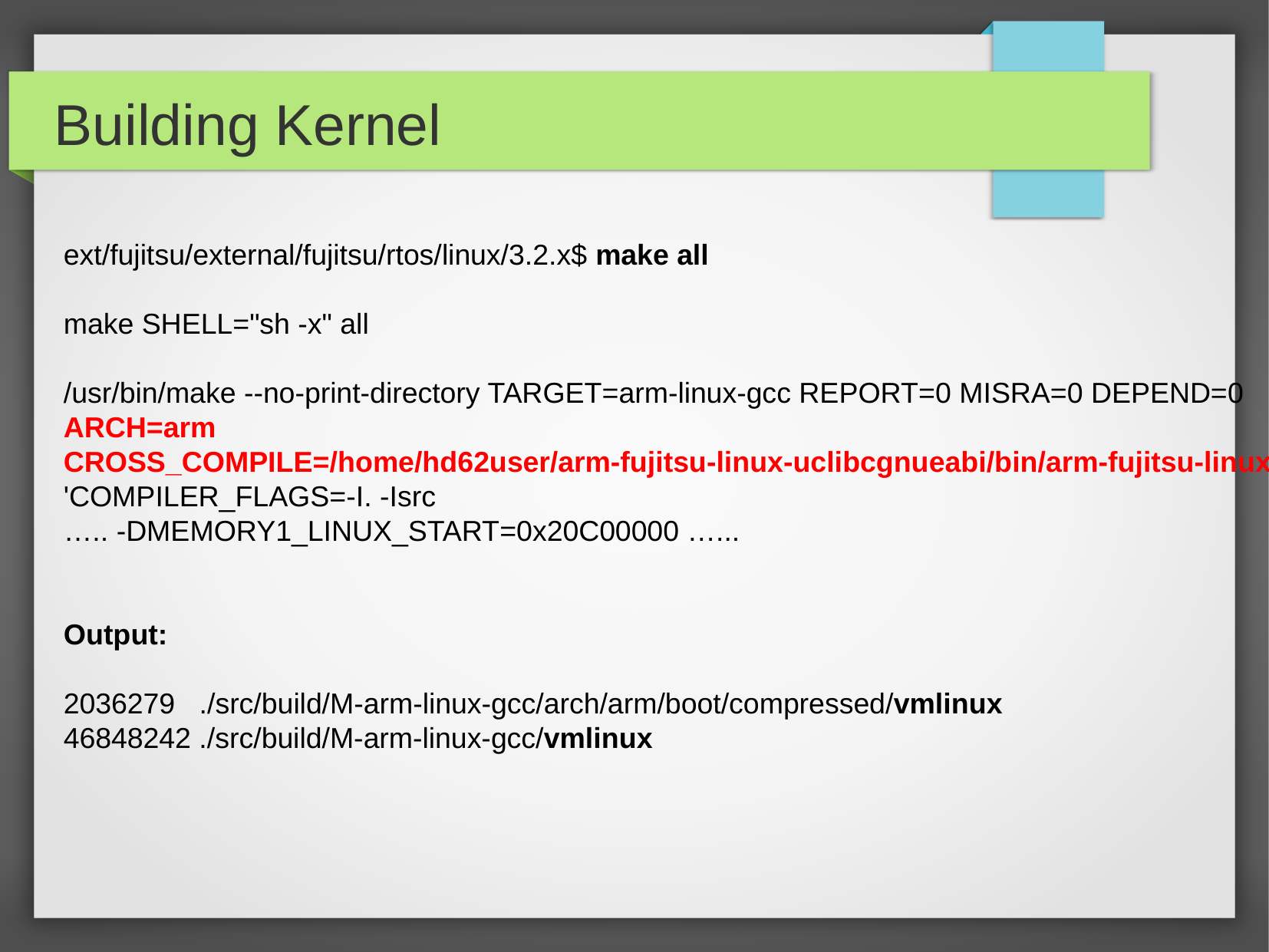

Building Kernel
ext/fujitsu/external/fujitsu/rtos/linux/3.2.x$ make all

make SHELL="sh -x" all

/usr/bin/make --no-print-directory TARGET=arm-linux-gcc REPORT=0 MISRA=0 DEPEND=0
ARCH=arm
CROSS_COMPILE=/home/hd62user/arm-fujitsu-linux-uclibcgnueabi/bin/arm-fujitsu-linux-uclibcgnueabi-
'COMPILER_FLAGS=-I. -Isrc
….. -DMEMORY1_LINUX_START=0x20C00000 …...

Output:

2036279   ./src/build/M-arm-linux-gcc/arch/arm/boot/compressed/vmlinux
46848242 ./src/build/M-arm-linux-gcc/vmlinux